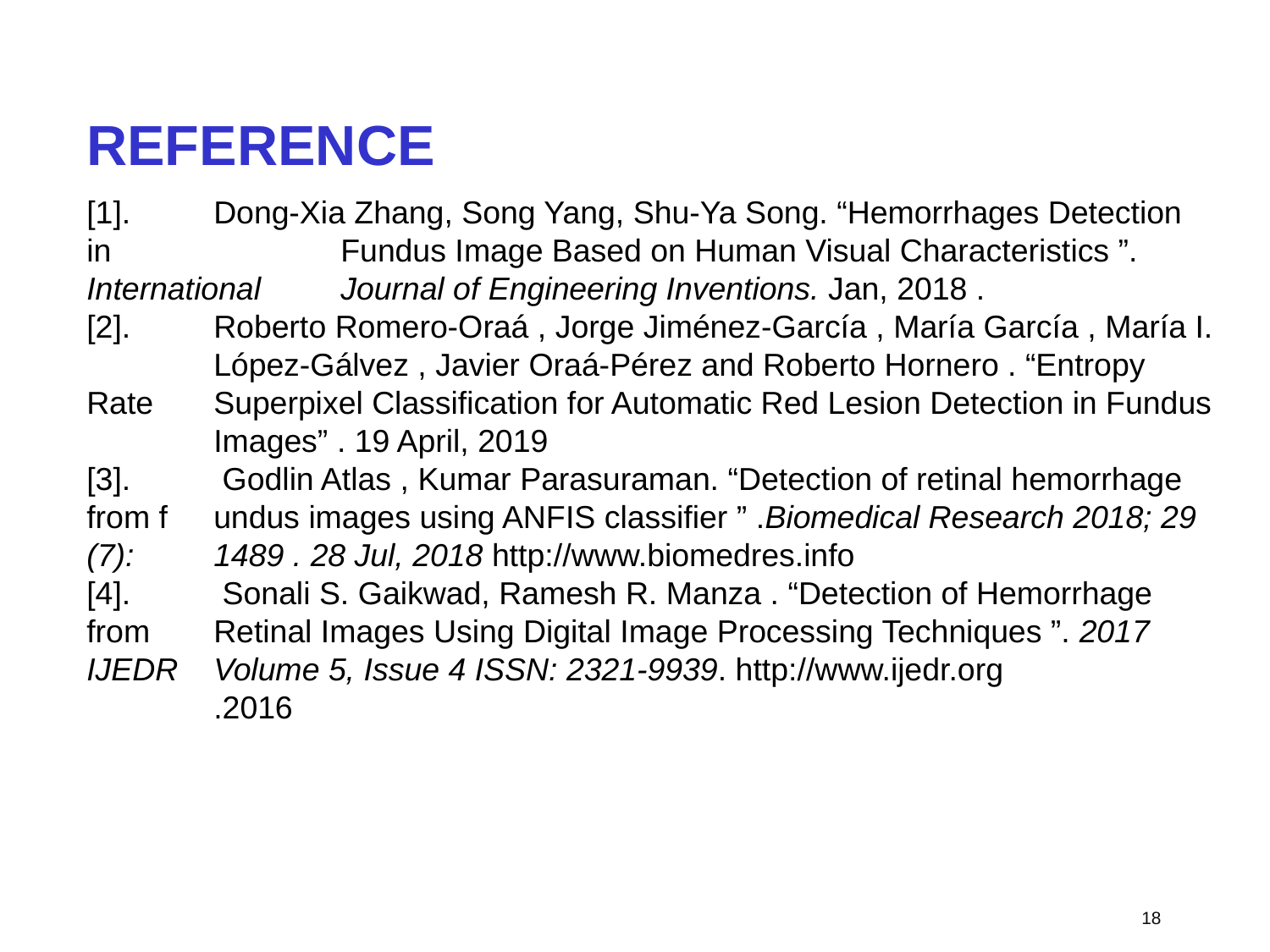

REFERENCE
[1]. 	Dong-Xia Zhang, Song Yang, Shu-Ya Song. “Hemorrhages Detection in 		Fundus Image Based on Human Visual Characteristics ”. International 	Journal of Engineering Inventions. Jan, 2018 .
[2]. 	Roberto Romero-Oraá , Jorge Jiménez-García , María García , María I. 	López-Gálvez , Javier Oraá-Pérez and Roberto Hornero . “Entropy Rate 	Superpixel Classiﬁcation for Automatic Red Lesion Detection in Fundus 	Images” . 19 April, 2019
[3].	 Godlin Atlas , Kumar Parasuraman. “Detection of retinal hemorrhage from f	undus images using ANFIS classifier ” .Biomedical Research 2018; 29 (7): 	1489 . 28 Jul, 2018 http://www.biomedres.info
[4].	 Sonali S. Gaikwad, Ramesh R. Manza . “Detection of Hemorrhage from 	Retinal Images Using Digital Image Processing Techniques ”. 2017 IJEDR 	Volume 5, Issue 4 ISSN: 2321-9939. http://www.ijedr.org
	.2016

18